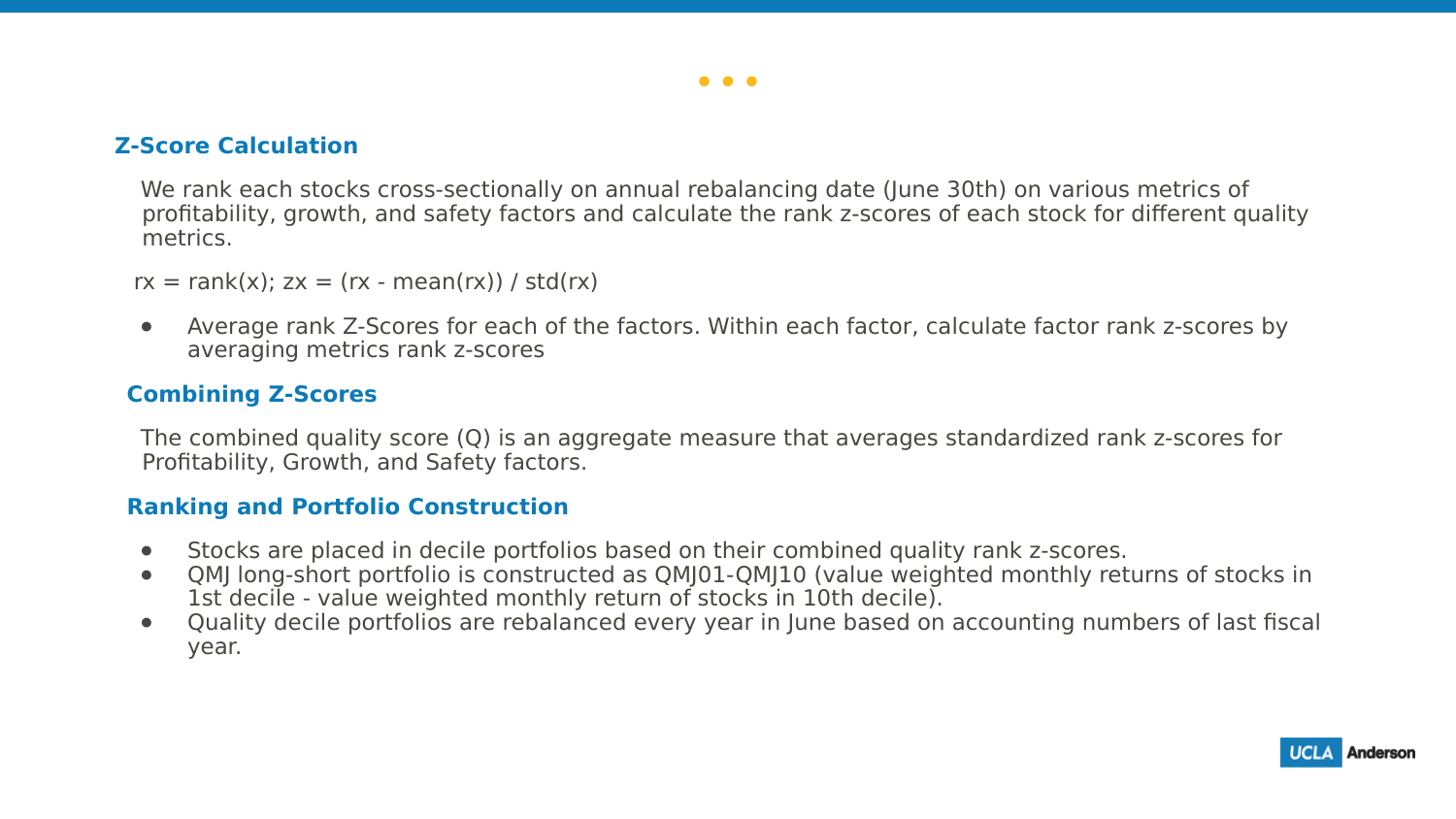

Z-Score Calculation
  We rank each stocks cross-sectionally on annual rebalancing date (June 30th) on various metrics of profitability, growth, and safety factors and calculate the rank z-scores of each stock for different quality metrics.
 rx = rank(x); zx = (rx - mean(rx)) / std(rx)
Average rank Z-Scores for each of the factors. Within each factor, calculate factor rank z-scores by averaging metrics rank z-scores
Combining Z-Scores
  The combined quality score (Q) is an aggregate measure that averages standardized rank z-scores for Profitability, Growth, and Safety factors.
Ranking and Portfolio Construction
Stocks are placed in decile portfolios based on their combined quality rank z-scores.
QMJ long-short portfolio is constructed as QMJ01-QMJ10 (value weighted monthly returns of stocks in 1st decile - value weighted monthly return of stocks in 10th decile).
Quality decile portfolios are rebalanced every year in June based on accounting numbers of last fiscal year.